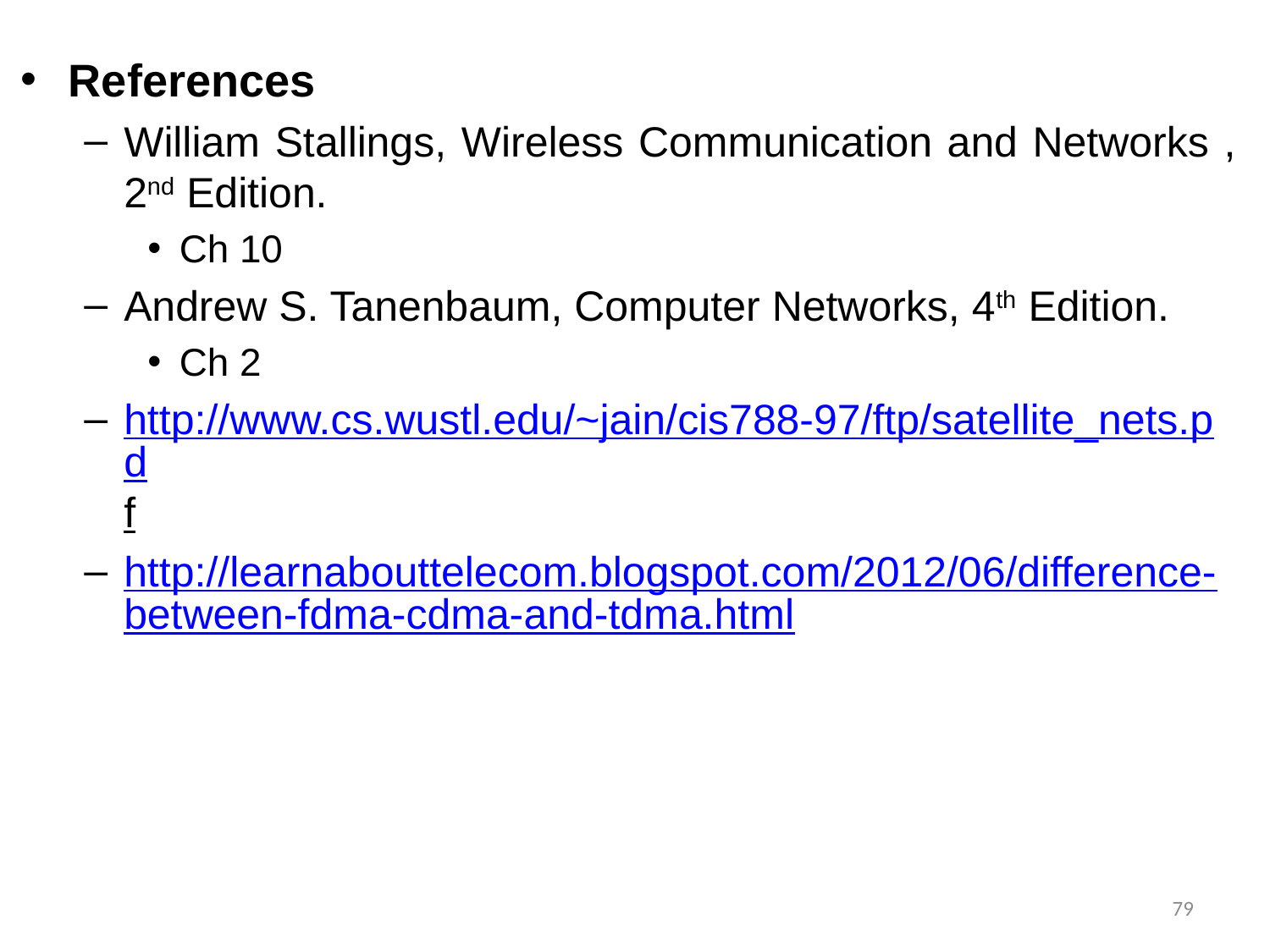

References
William Stallings, Wireless Communication and Networks , 2nd Edition.
Ch 10
Andrew S. Tanenbaum, Computer Networks, 4th Edition.
Ch 2
http://www.cs.wustl.edu/~jain/cis788-97/ftp/satellite_nets.pdf
http://learnabouttelecom.blogspot.com/2012/06/difference-between-fdma-cdma-and-tdma.html

79